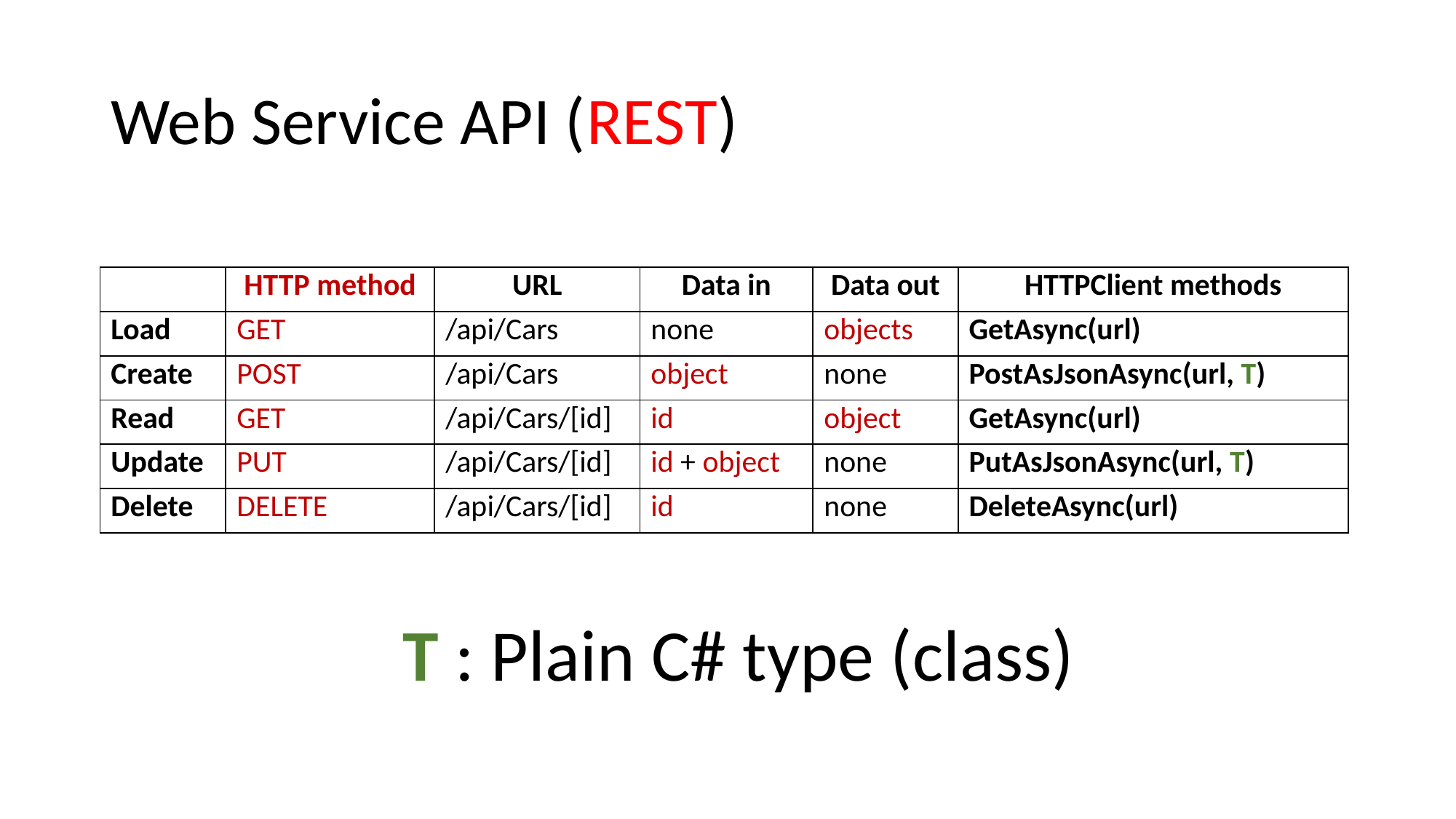

# Web Service API (REST)
|  | HTTP method | URL | Data in | Data out | HTTPClient methods |
| --- | --- | --- | --- | --- | --- |
| Load | GET | /api/Cars | none | objects | GetAsync(url) |
| Create | POST | /api/Cars | object | none | PostAsJsonAsync(url, T) |
| Read | GET | /api/Cars/[id] | id | object | GetAsync(url) |
| Update | PUT | /api/Cars/[id] | id + object | none | PutAsJsonAsync(url, T) |
| Delete | DELETE | /api/Cars/[id] | id | none | DeleteAsync(url) |
T : Plain C# type (class)